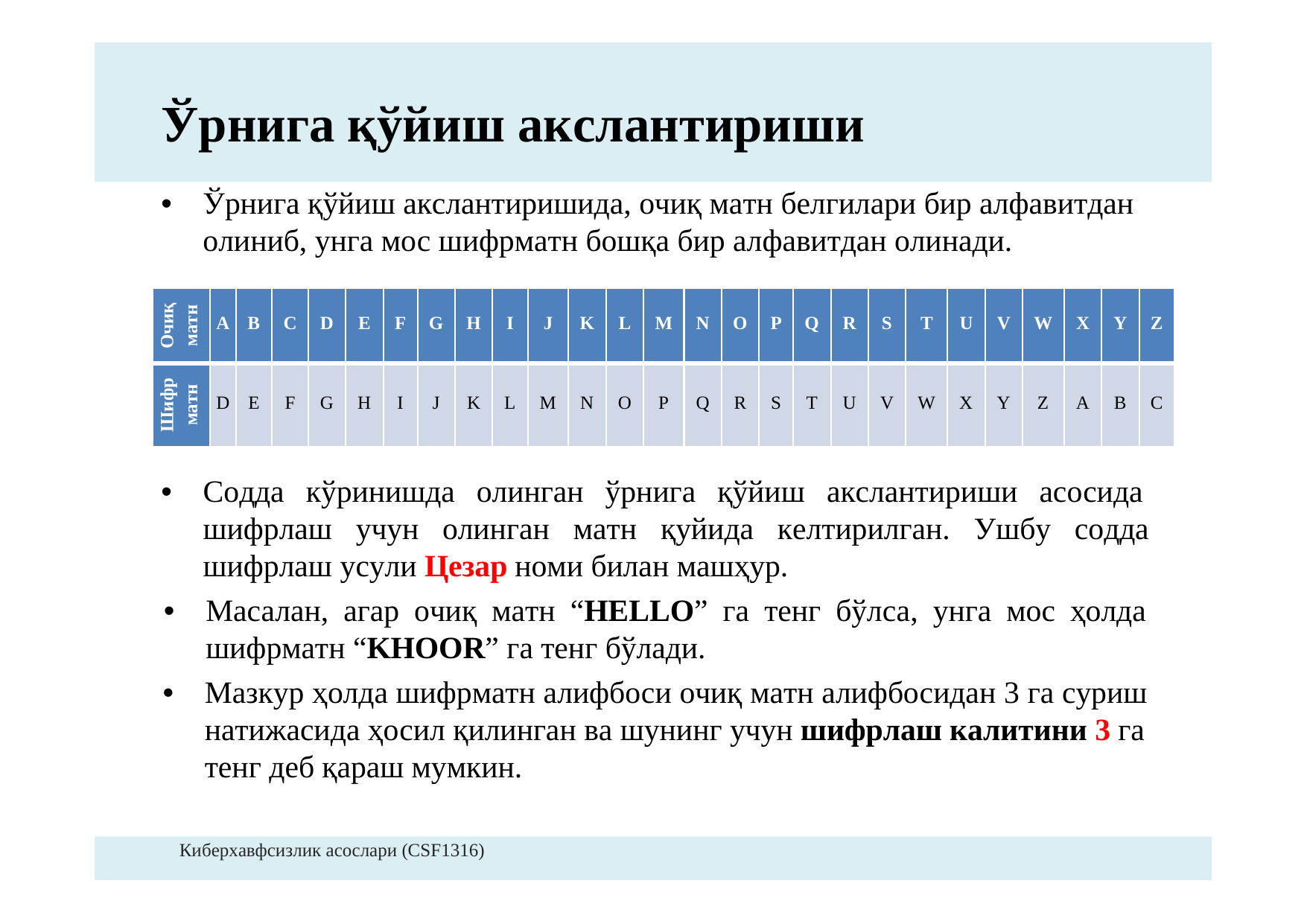

Ўрнига қўйиш акслантириши
•Ўрнига қўйиш акслантиришида, очиқ матн белгилари бир алфавитдан
олиниб, унга мос шифрматн бошқа бир алфавитдан олинади.
Очиқ
матн

ABCDEFGH	IJKLMNOPQRSTUVWXYZ

Шифр
матн
DEFGH	I	JKLMNOPQRSTUVWXYZABC
•Соддакўринишдаолинганўрнигақўйишакслантиришиасосида
шифрлашучунолинганматнқуйидакелтирилган.Ушбусодда
шифрлашусулиЦезарномибиланмашҳур.
•Масалан,агарочиқматн“HELLO”гатенгбўлса,унгамосҳолда
шифрматн“KHOOR”гатенгбўлади.
•Мазкурҳолдашифрматналифбосиочиқматналифбосидан3гасуриш
натижасидаҳосилқилинганвашунингучуншифрлашкалитини3га
тенгдебқарашмумкин.
Киберхавфсизлик асослари (CSF1316)